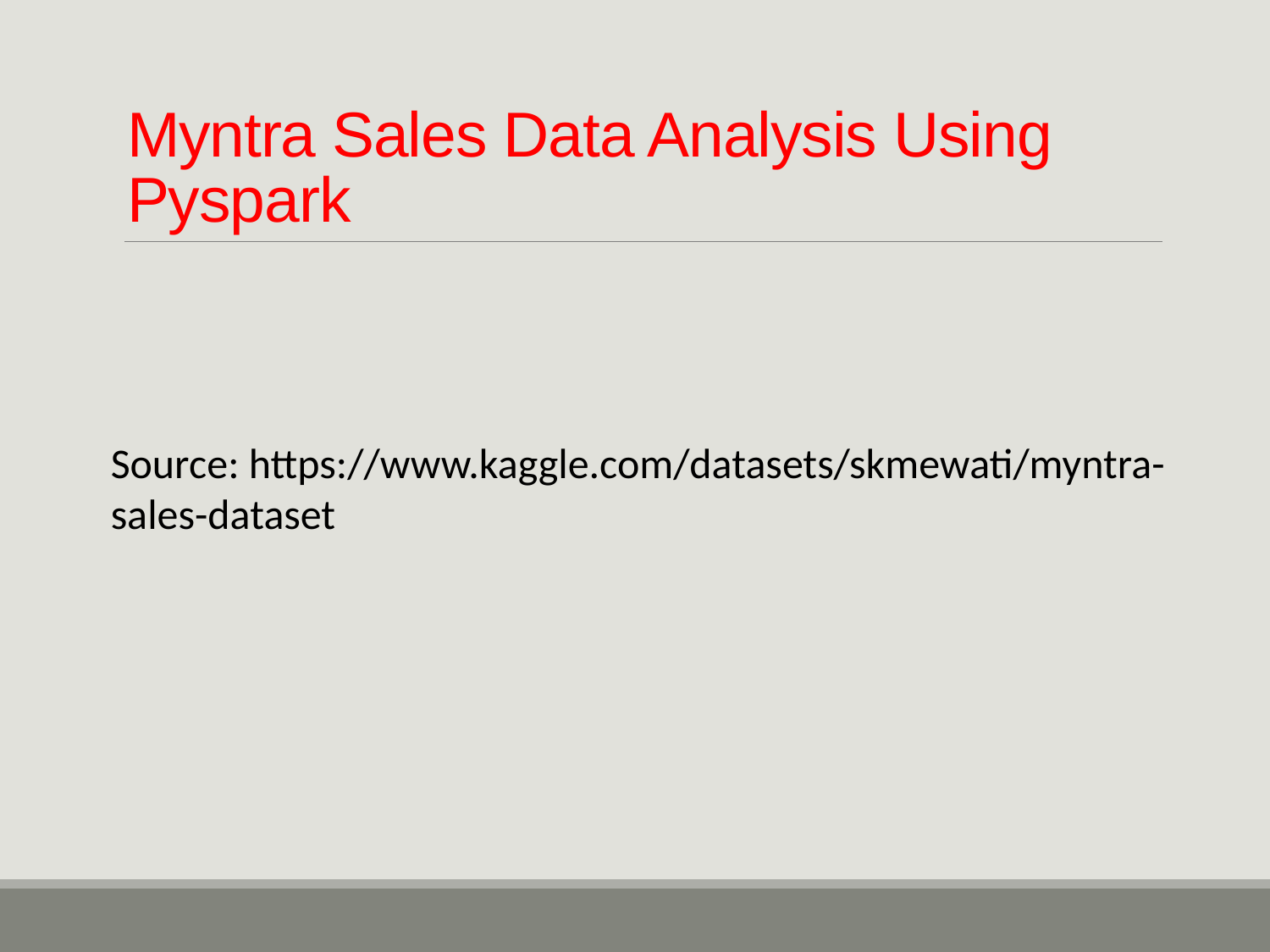

# Myntra Sales Data Analysis Using Pyspark
Source: https://www.kaggle.com/datasets/skmewati/myntra-sales-dataset